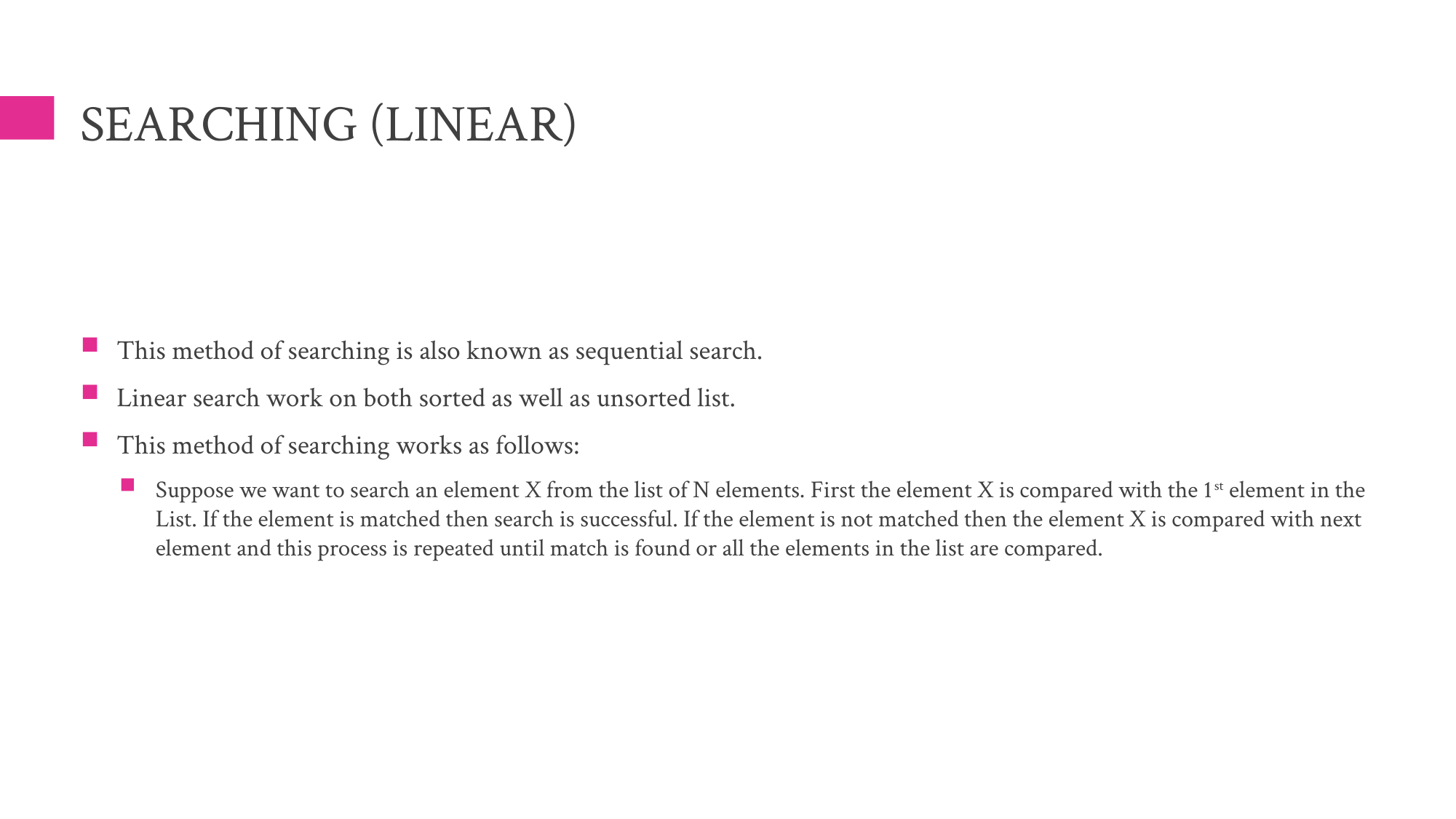

# SEARCHING (LINEAR)
This method of searching is also known as sequential search.
Linear search work on both sorted as well as unsorted list.
This method of searching works as follows:
Suppose we want to search an element X from the list of N elements. First the element X is compared with the 1st element in the List. If the element is matched then search is successful. If the element is not matched then the element X is compared with next element and this process is repeated until match is found or all the elements in the list are compared.